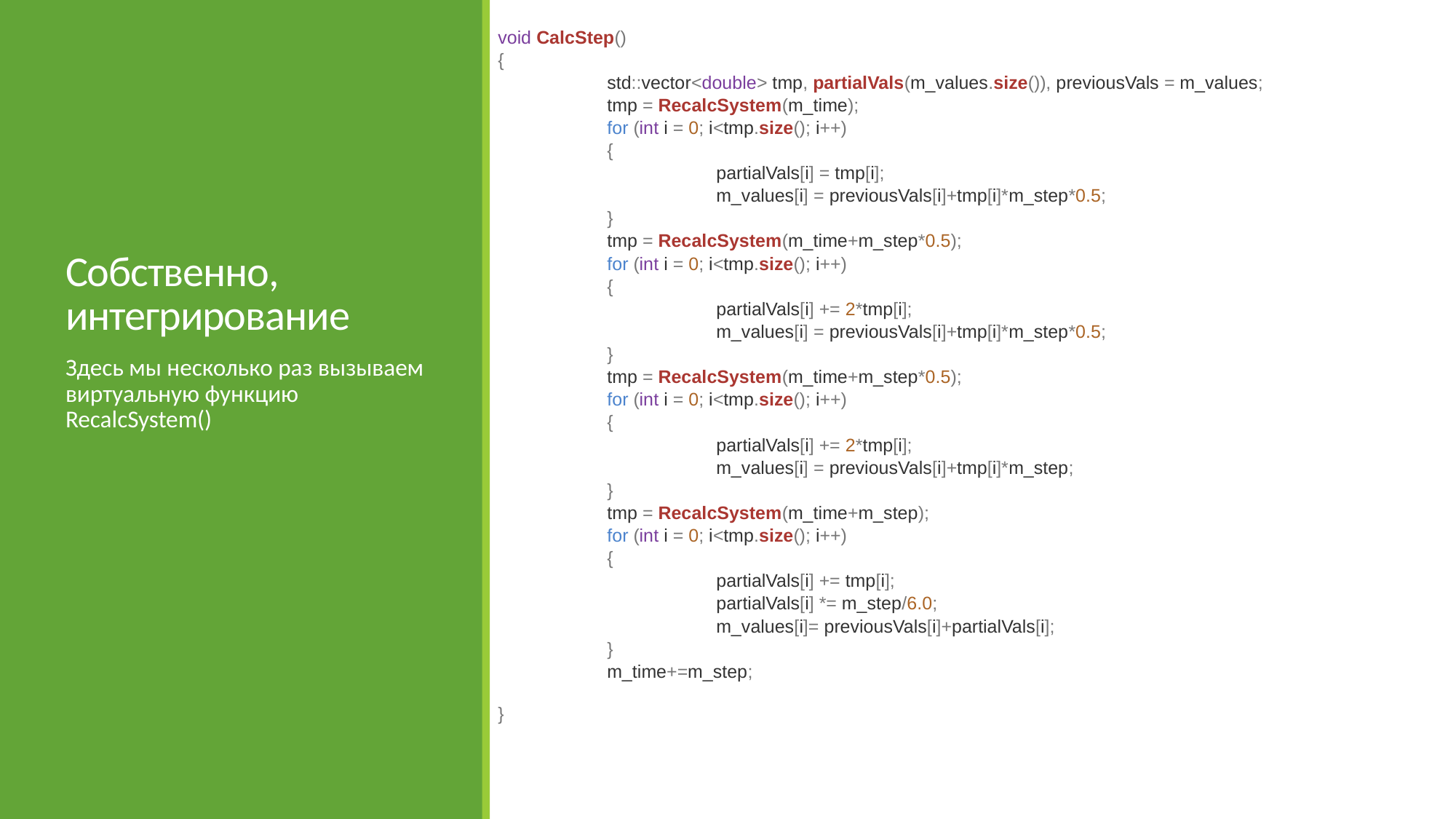

void CalcStep()
{
 	std::vector<double> tmp, partialVals(m_values.size()), previousVals = m_values;
 	tmp = RecalcSystem(m_time);
 	for (int i = 0; i<tmp.size(); i++)
 	{
 	 	partialVals[i] = tmp[i];
 		m_values[i] = previousVals[i]+tmp[i]*m_step*0.5;
 	}
 	tmp = RecalcSystem(m_time+m_step*0.5);
 	for (int i = 0; i<tmp.size(); i++)
 	{
 		partialVals[i] += 2*tmp[i];
 		m_values[i] = previousVals[i]+tmp[i]*m_step*0.5;
 	}
  	tmp = RecalcSystem(m_time+m_step*0.5);
 	for (int i = 0; i<tmp.size(); i++)
 	{
 		partialVals[i] += 2*tmp[i];
 		m_values[i] = previousVals[i]+tmp[i]*m_step;
 	}
 	tmp = RecalcSystem(m_time+m_step);
 	for (int i = 0; i<tmp.size(); i++)
 	{
 		partialVals[i] += tmp[i];
 		partialVals[i] *= m_step/6.0;
 		m_values[i]= previousVals[i]+partialVals[i];
 	}
 	m_time+=m_step;
}
# Собственно, интегрирование
Здесь мы несколько раз вызываем виртуальную функцию RecalcSystem()